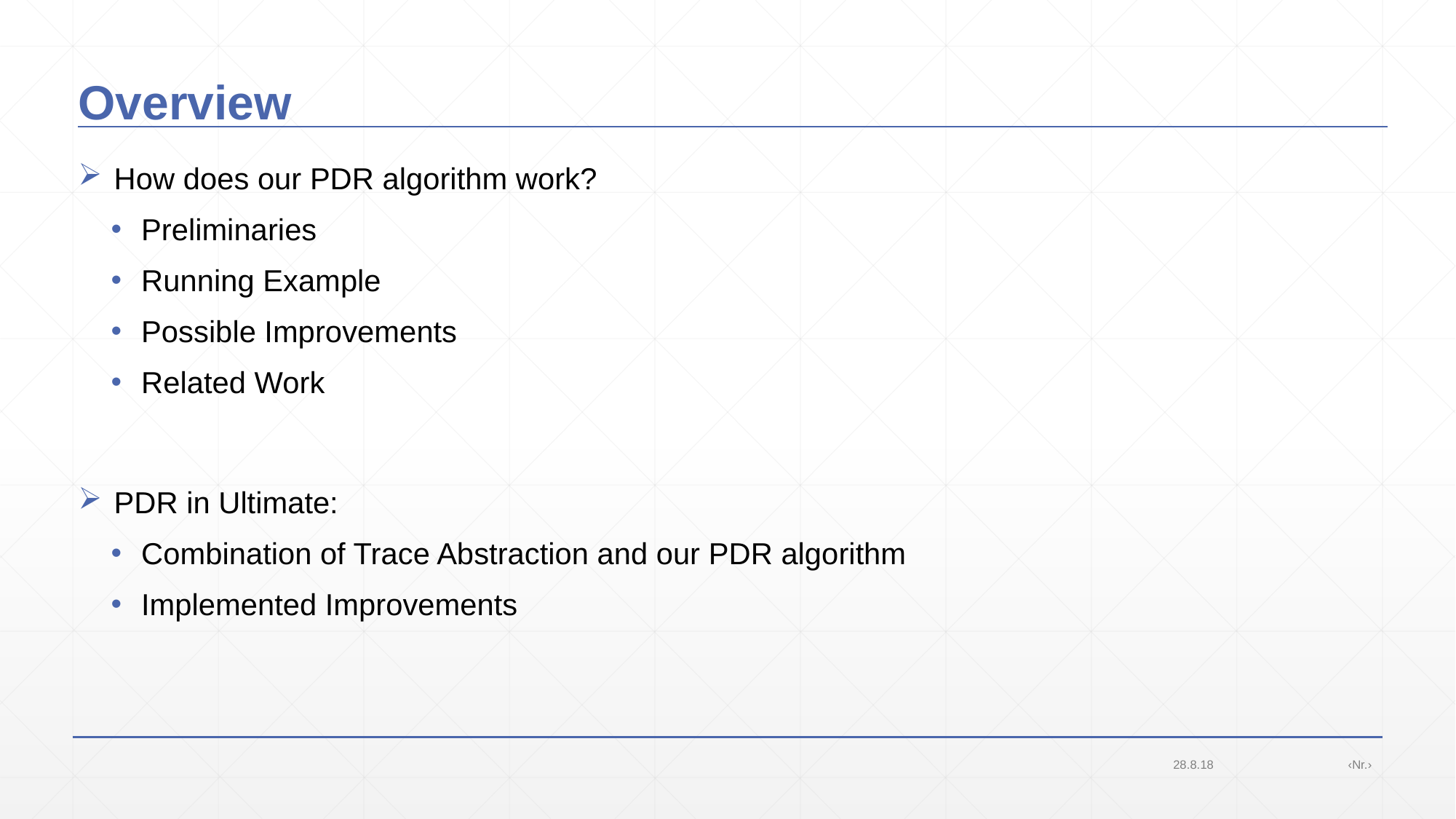

# Overview
 How does our PDR algorithm work?
 Preliminaries
 Running Example
 Possible Improvements
 Related Work

 PDR in Ultimate:
 Combination of Trace Abstraction and our PDR algorithm
 Implemented Improvements

28.8.18
‹Nr.›